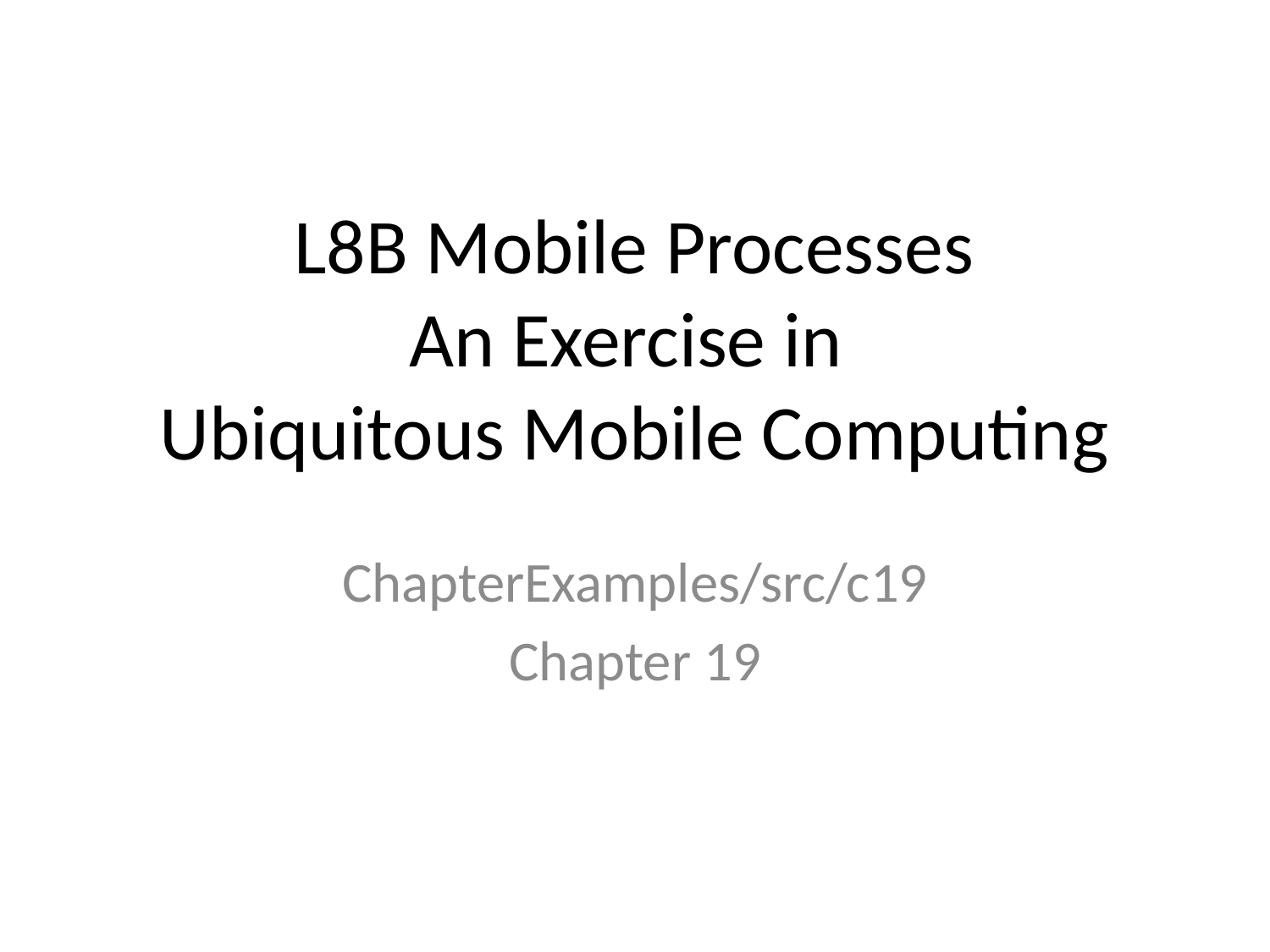

# L8B Mobile Processes An Exercise in Ubiquitous Mobile Computing
ChapterExamples/src/c19
Chapter 19